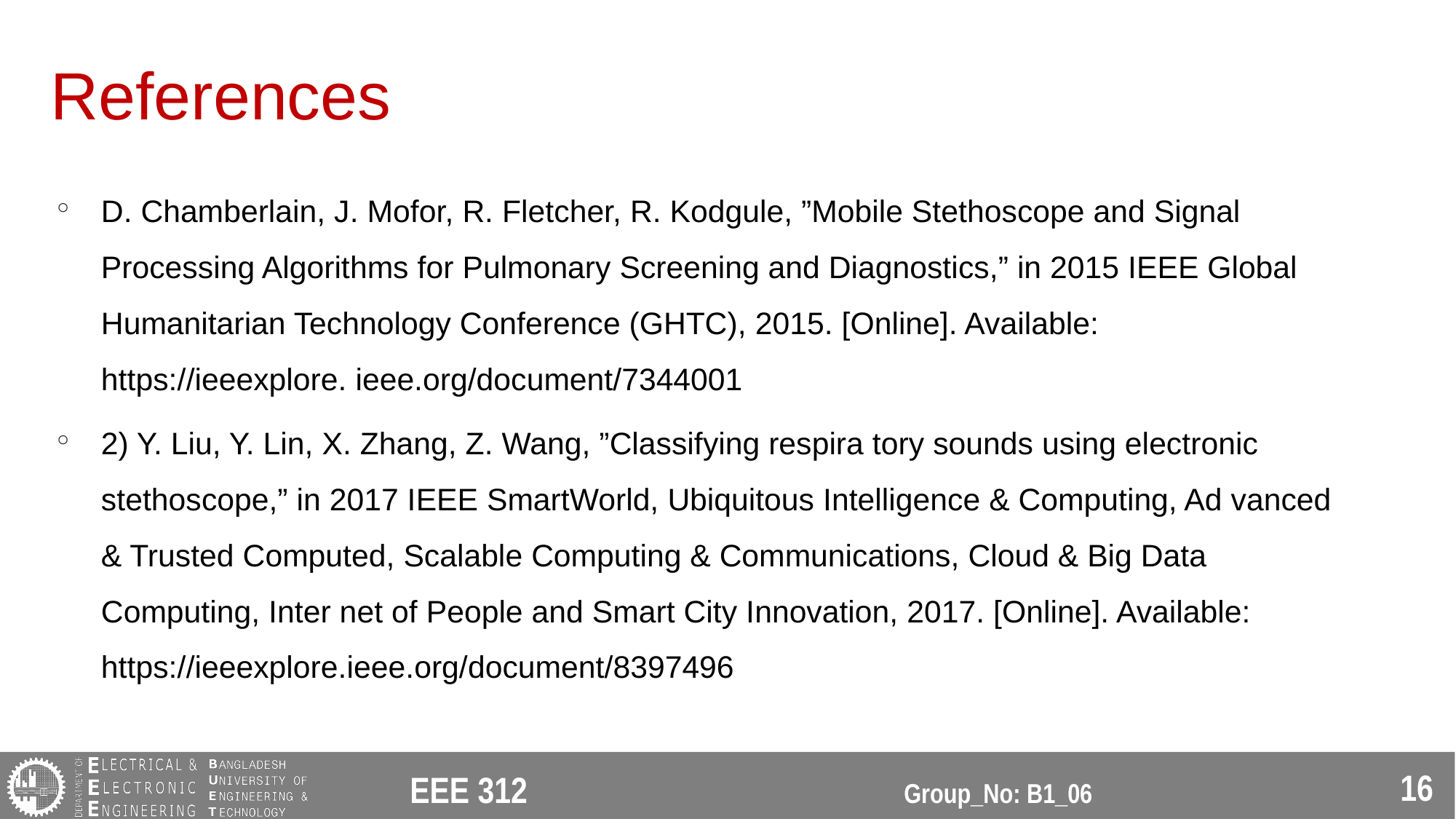

# References
D. Chamberlain, J. Mofor, R. Fletcher, R. Kodgule, ”Mobile Stethoscope and Signal Processing Algorithms for Pulmonary Screening and Diagnostics,” in 2015 IEEE Global Humanitarian Technology Conference (GHTC), 2015. [Online]. Available: https://ieeexplore. ieee.org/document/7344001
2) Y. Liu, Y. Lin, X. Zhang, Z. Wang, ”Classifying respira tory sounds using electronic stethoscope,” in 2017 IEEE SmartWorld, Ubiquitous Intelligence & Computing, Ad vanced & Trusted Computed, Scalable Computing & Communications, Cloud & Big Data Computing, Inter net of People and Smart City Innovation, 2017. [Online]. Available: https://ieeexplore.ieee.org/document/8397496

       EEE 312                                             Group_No: B1_06
16